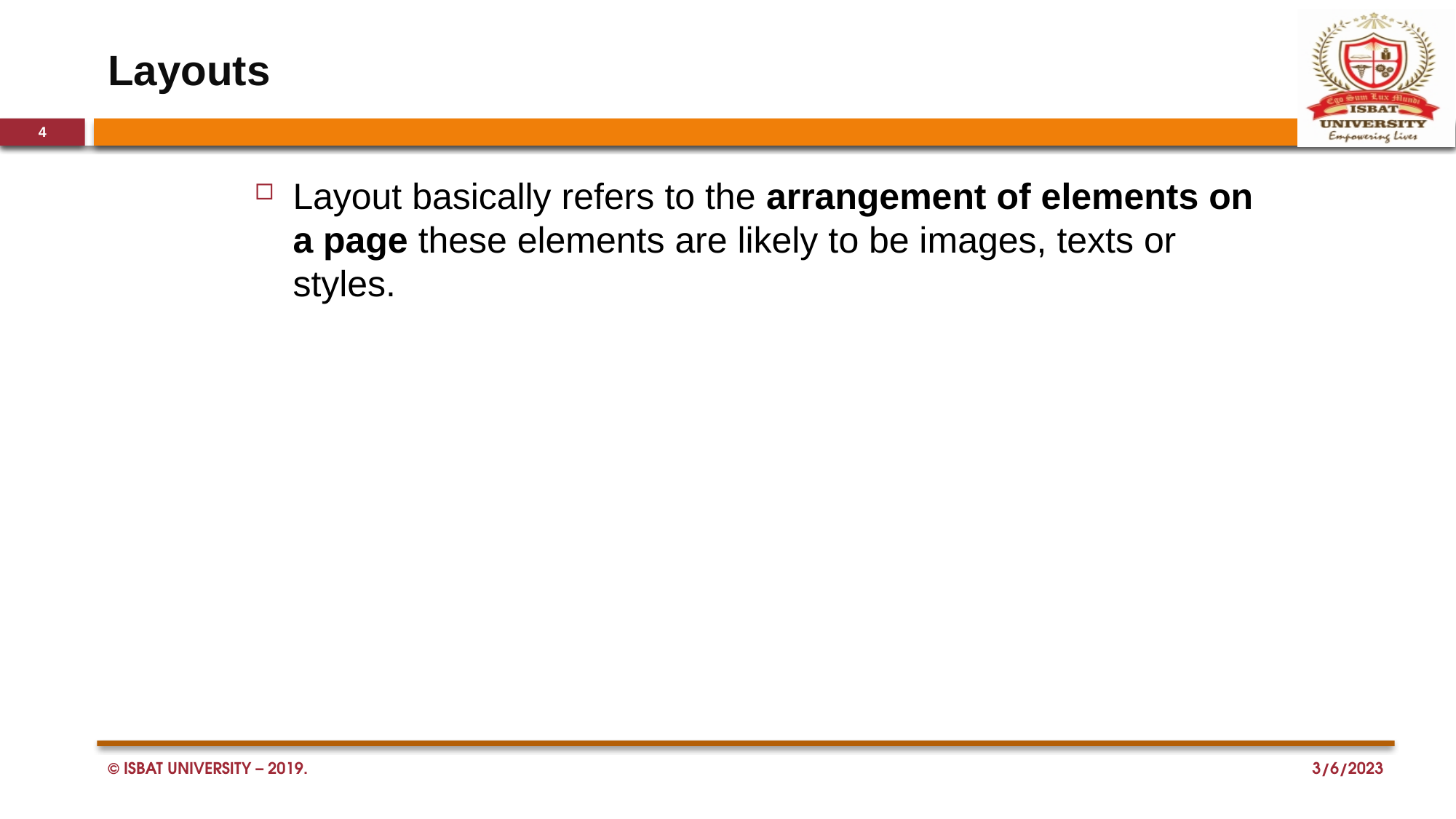

# Layouts
4
Layout basically refers to the arrangement of elements on a page these elements are likely to be images, texts or styles.